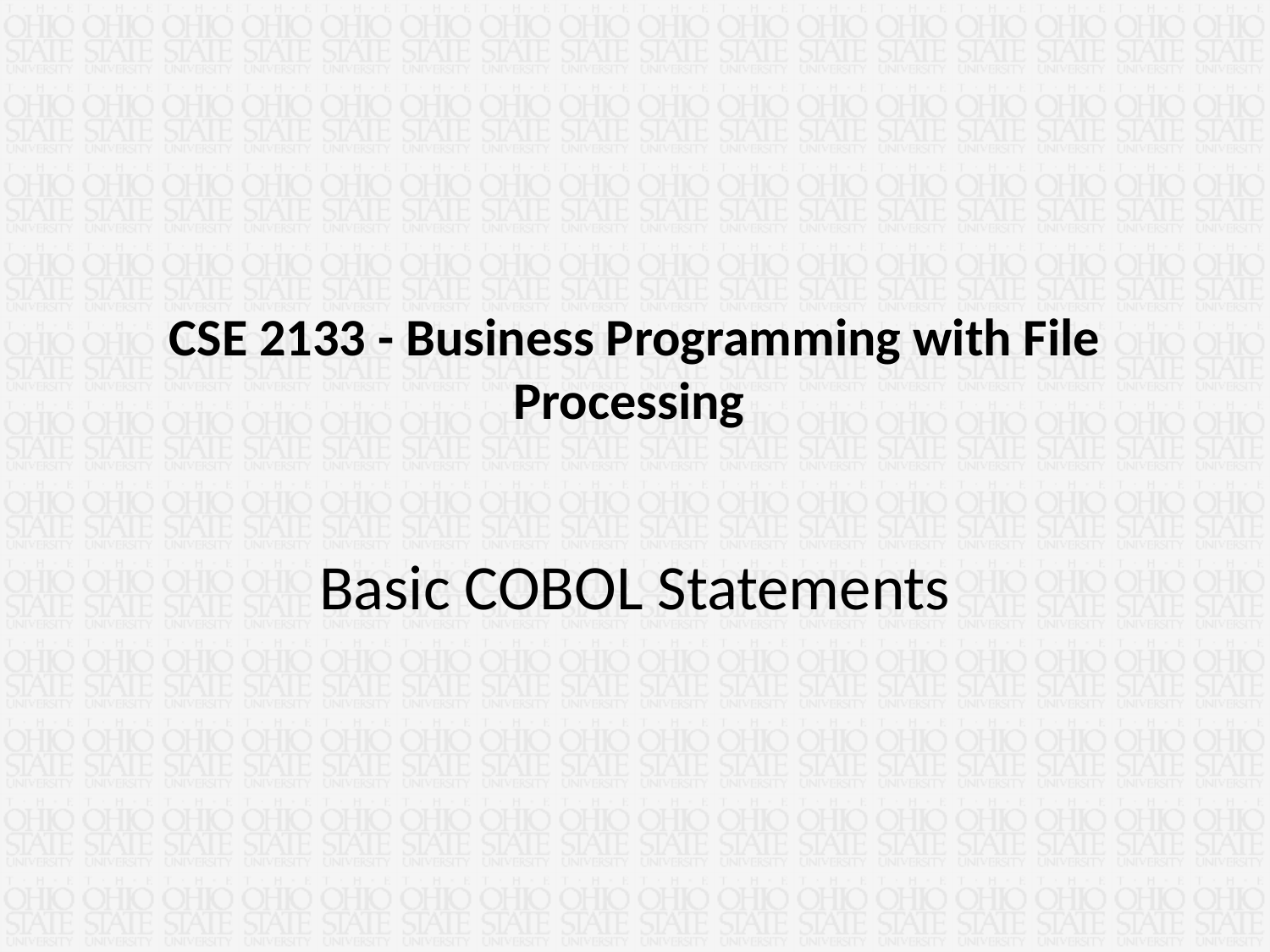

# CSE 2133 - Business Programming with File Processing
Basic COBOL Statements